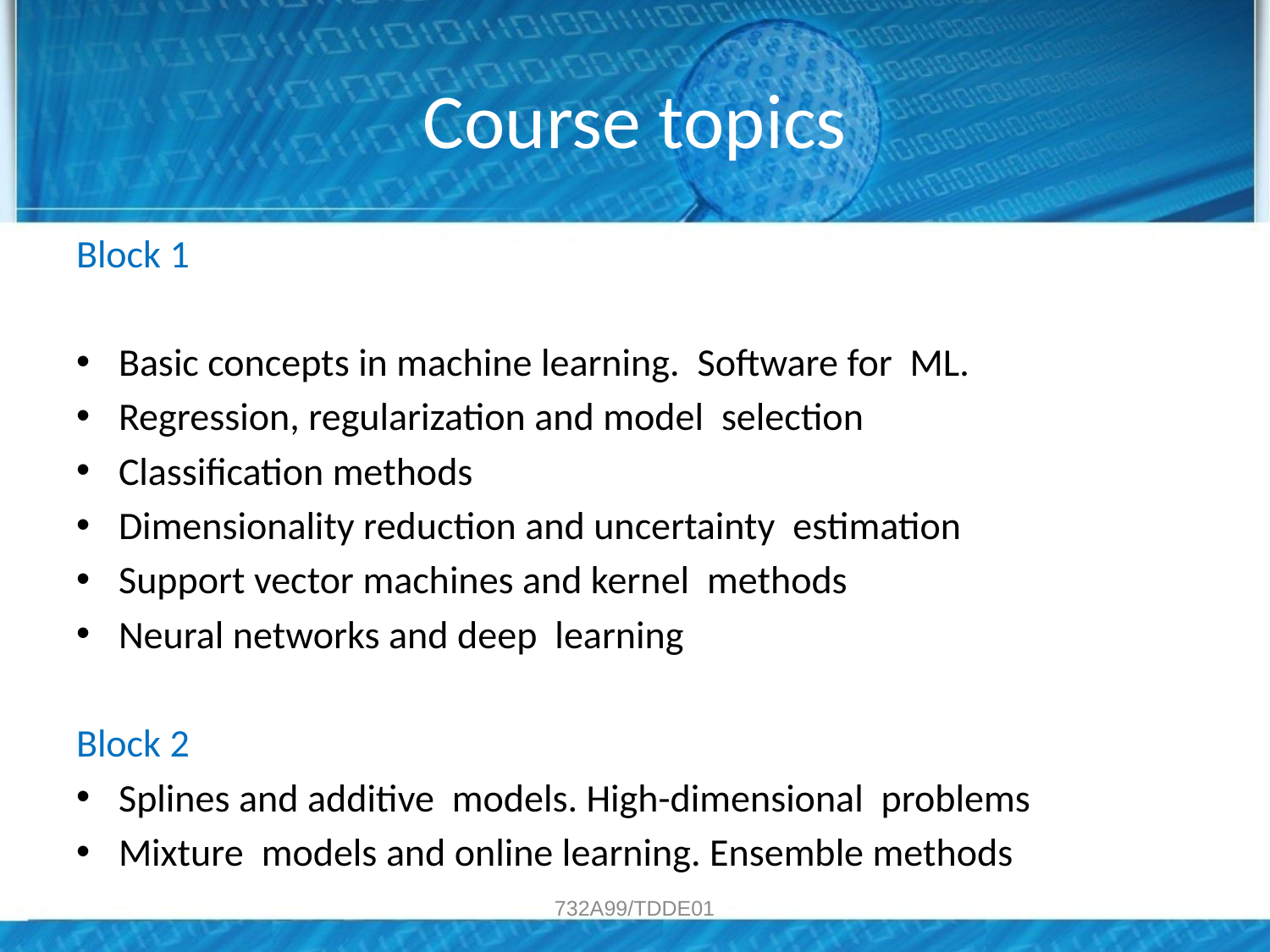

# Course topics
Block 1

Basic concepts in machine learning.  Software for  ML.
Regression, regularization and model  selection
Classification methods
Dimensionality reduction and uncertainty  estimation
Support vector machines and kernel  methods
Neural networks and deep  learning

Block 2
Splines and additive  models. High-dimensional  problems
Mixture  models and online learning. Ensemble methods

732A99/TDDE01